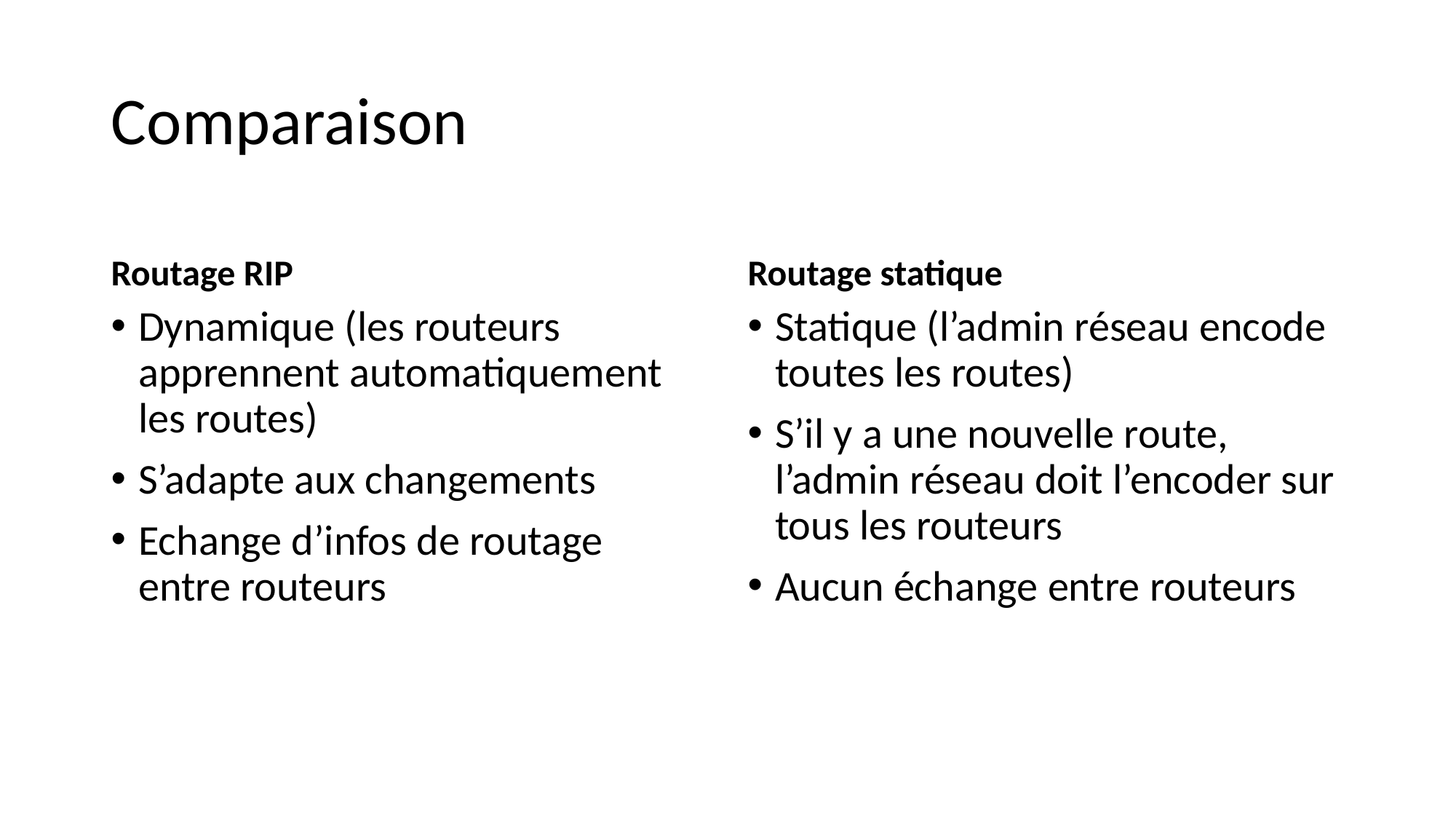

# Comparaison
Routage RIP
Routage statique
Dynamique (les routeurs apprennent automatiquement les routes)
S’adapte aux changements
Echange d’infos de routage entre routeurs
Statique (l’admin réseau encode toutes les routes)
S’il y a une nouvelle route, l’admin réseau doit l’encoder sur tous les routeurs
Aucun échange entre routeurs